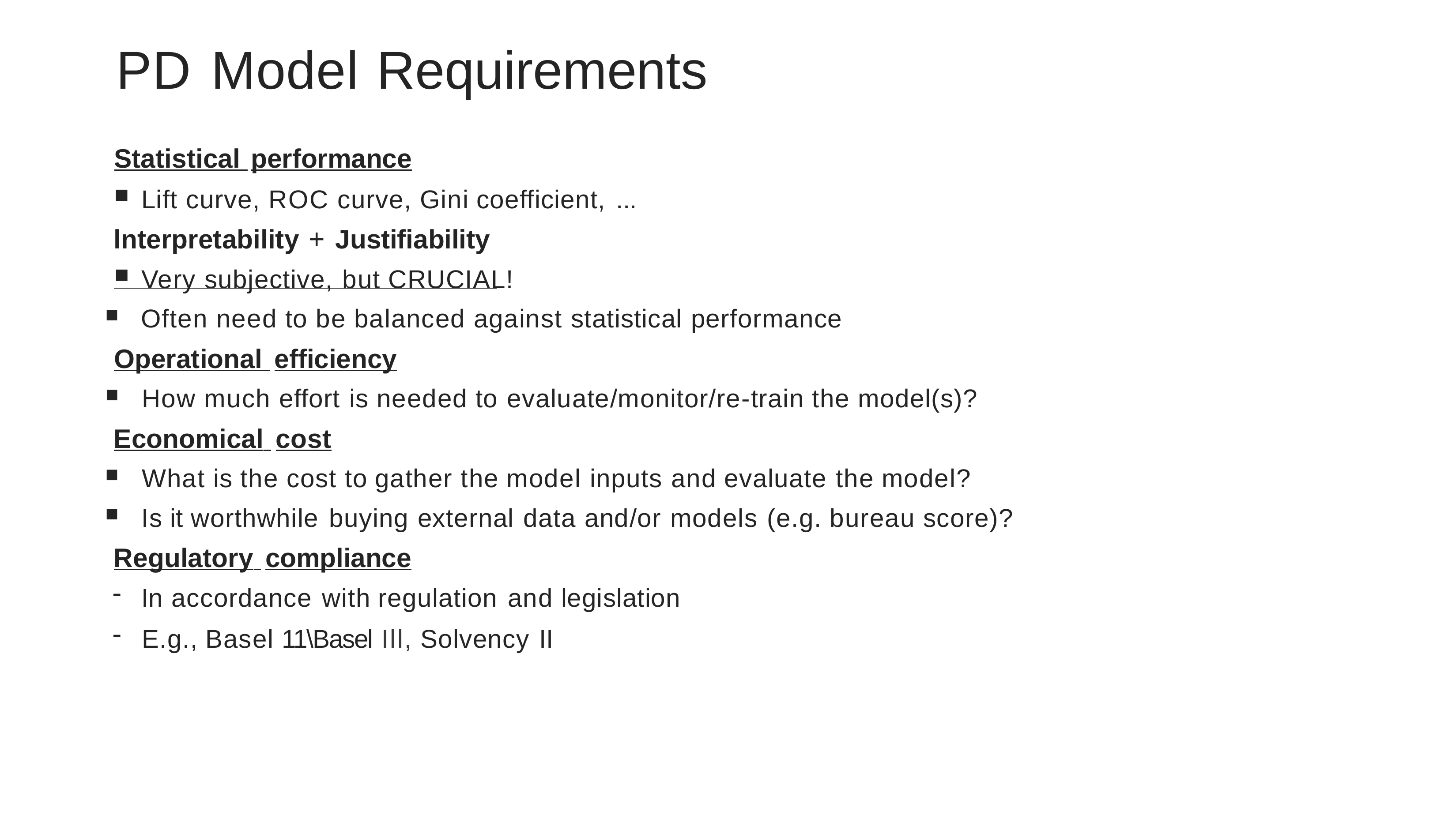

# PD Model Requirements
Statistical performance
Lift curve, ROC curve, Gini coefficient, ...
lnterpretability + Justifiability
Very subjective, but CRUCIAL!
Often need to be balanced against statistical performance
Operational efficiency
How much effort is needed to evaluate/monitor/re-train the model(s)?
Economical cost
What is the cost to gather the model inputs and evaluate the model?
Is it worthwhile buying external data and/or models (e.g. bureau score)?
Regulatory compliance
In accordance with regulation and legislation
E.g., Basel 11\Basel Ill, Solvency II